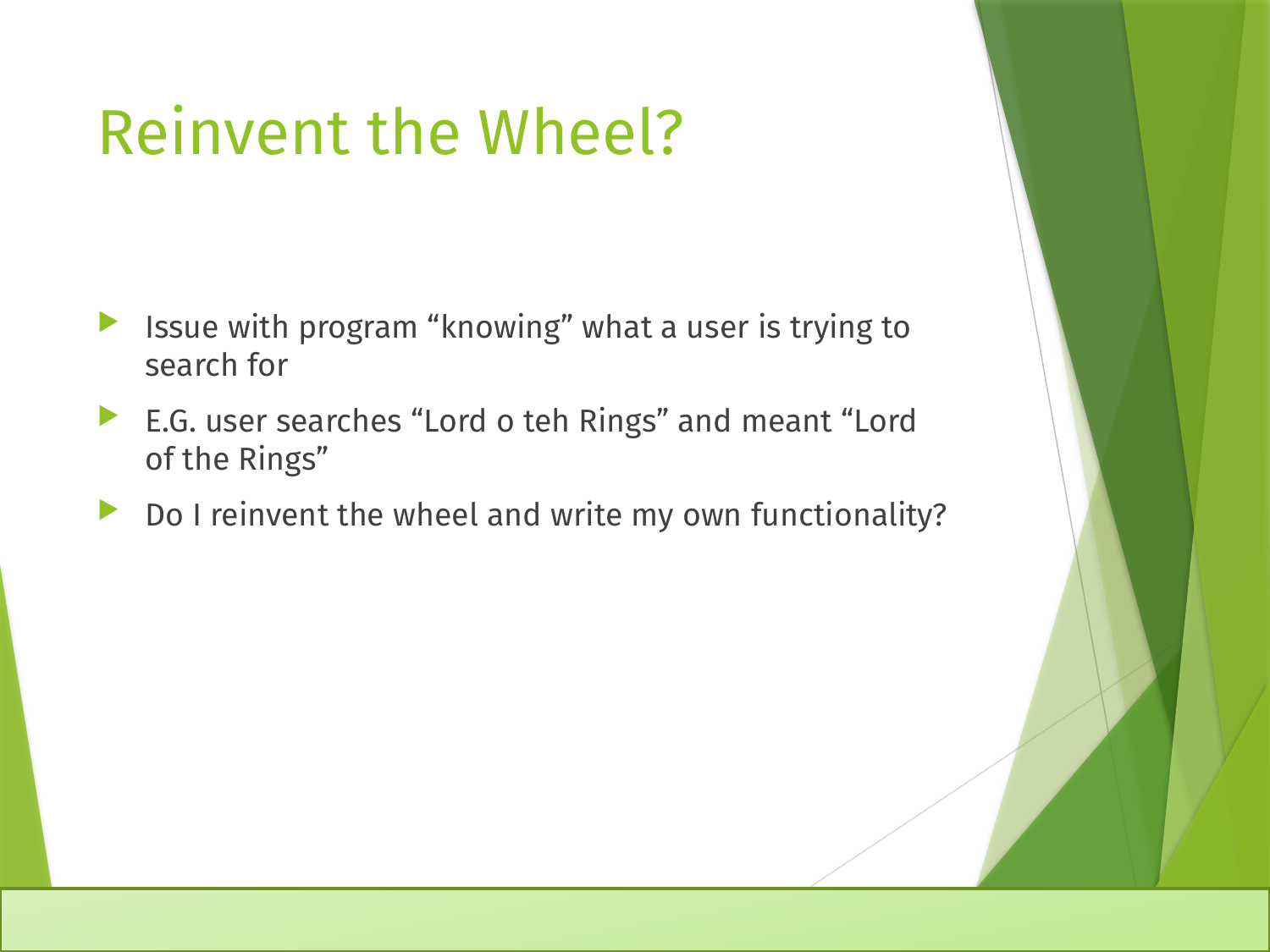

# Reinvent the Wheel?
Issue with program “knowing” what a user is trying to search for
E.G. user searches “Lord o teh Rings” and meant “Lord of the Rings”
Do I reinvent the wheel and write my own functionality?